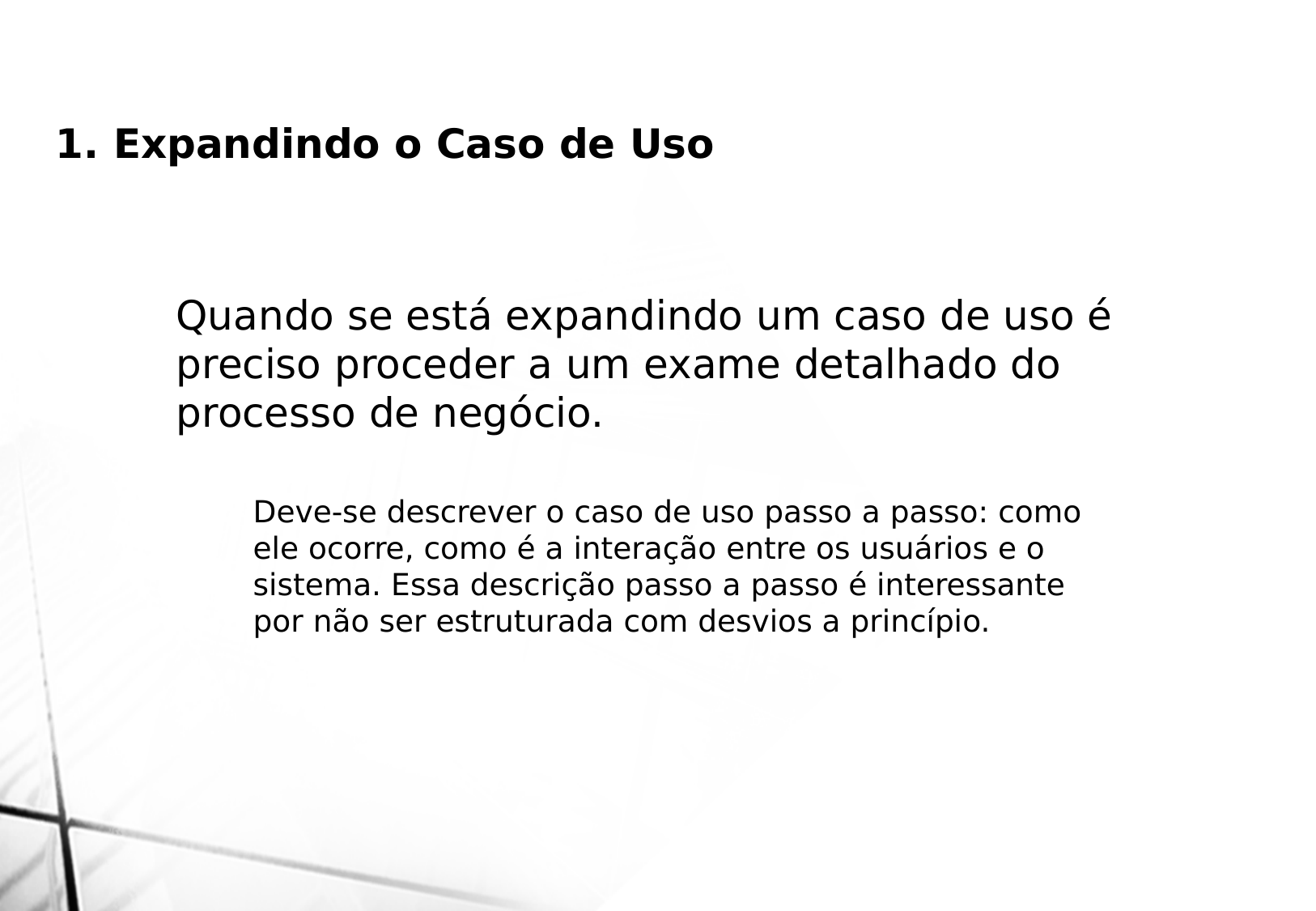

1. Expandindo o Caso de Uso
Quando se está expandindo um caso de uso é preciso proceder a um exame detalhado do processo de negócio.
Deve-se descrever o caso de uso passo a passo: como ele ocorre, como é a interação entre os usuários e o sistema. Essa descrição passo a passo é interessante por não ser estruturada com desvios a princípio.